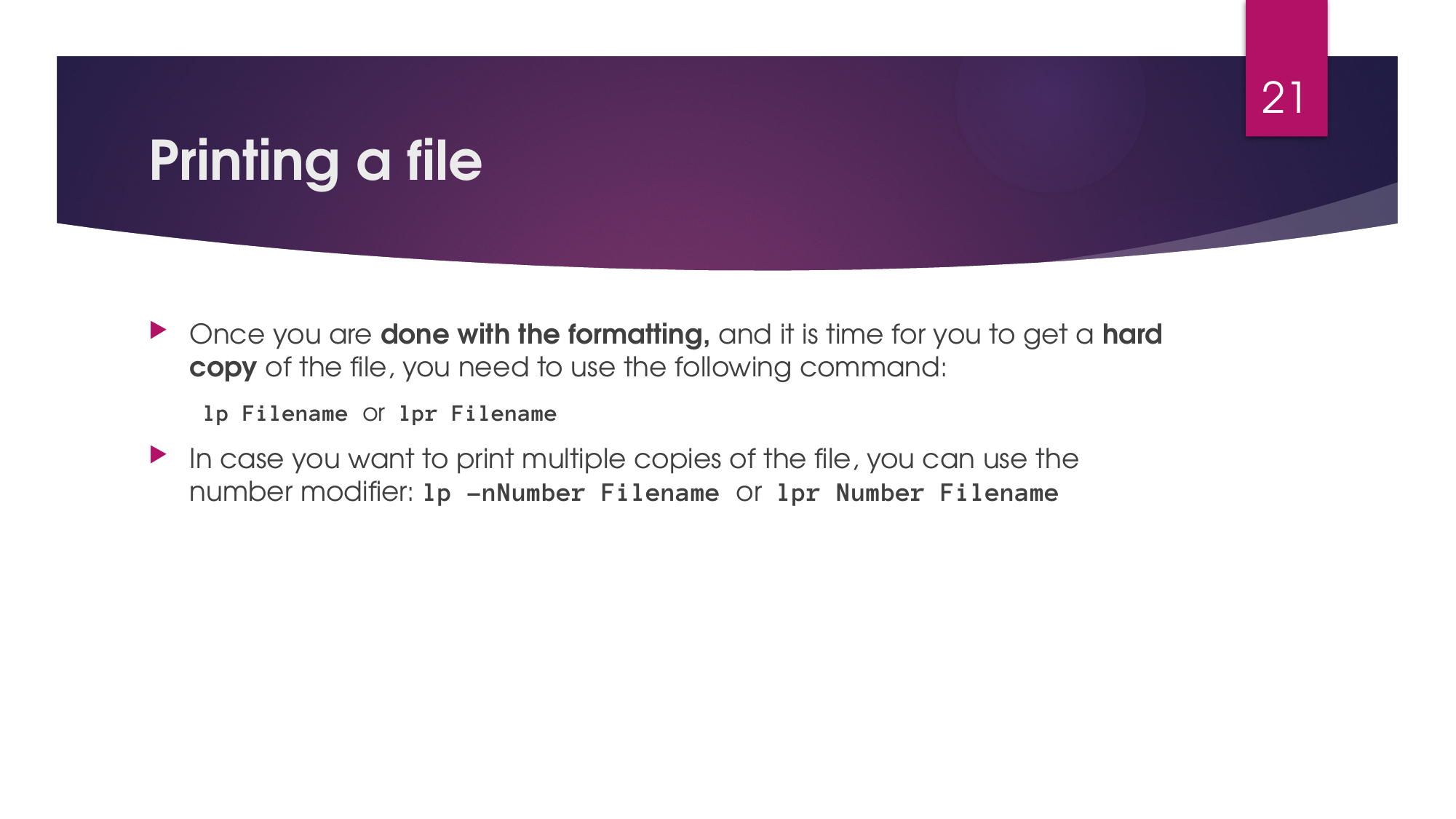

21
# Printing a file
Once you are done with the formatting, and it is time for you to get a hard copy of the file, you need to use the following command:
lp Filename or lpr Filename
In case you want to print multiple copies of the file, you can use the number modifier: lp –nNumber Filename or lpr Number Filename